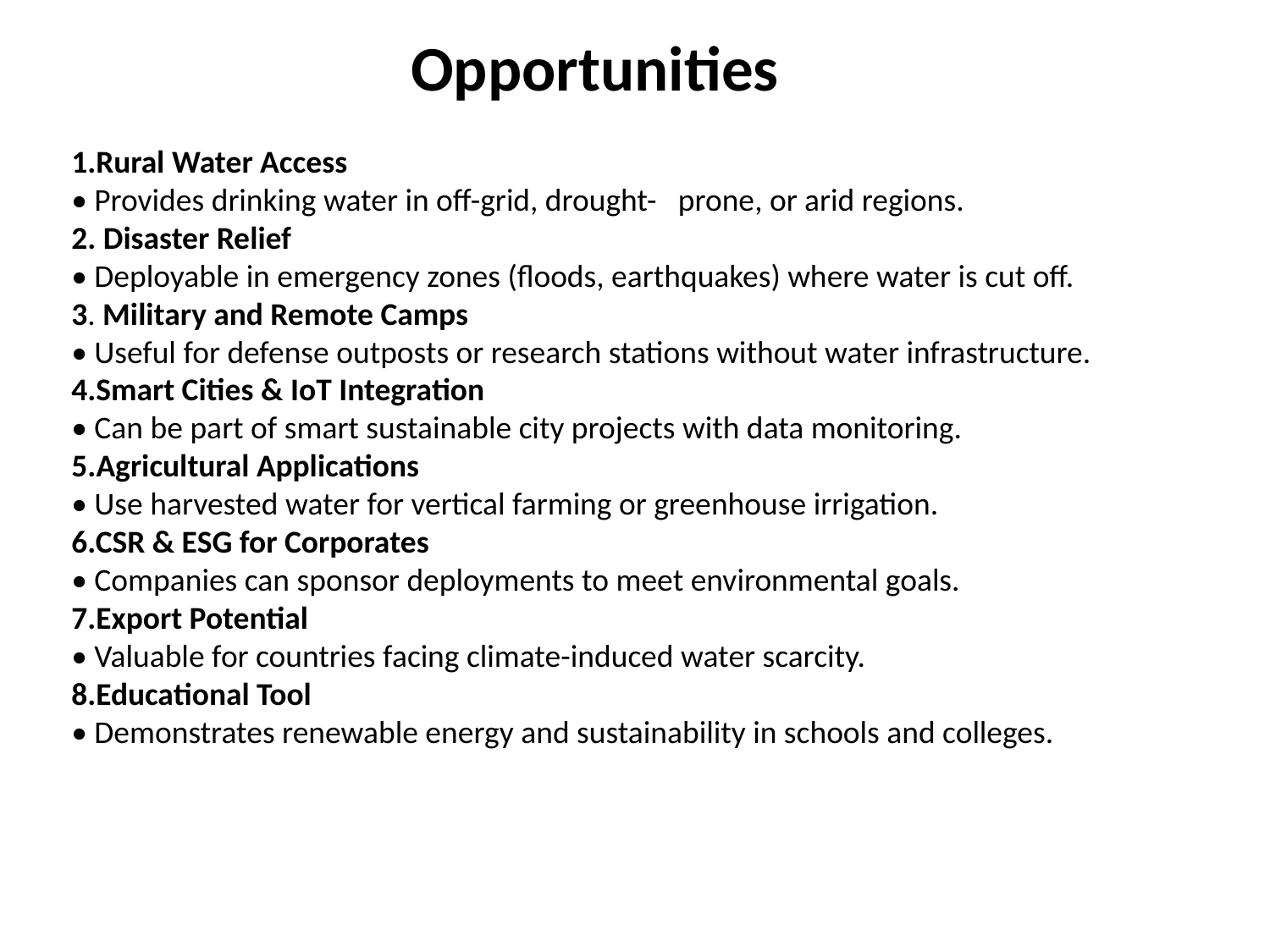

Opportunities
1.Rural Water Access
• Provides drinking water in off-grid, drought-   prone, or arid regions.
2. Disaster Relief
• Deployable in emergency zones (floods, earthquakes) where water is cut off.
3. Military and Remote Camps
• Useful for defense outposts or research stations without water infrastructure.

4.Smart Cities & IoT Integration
• Can be part of smart sustainable city projects with data monitoring.
5.Agricultural Applications
• Use harvested water for vertical farming or greenhouse irrigation.
6.CSR & ESG for Corporates
• Companies can sponsor deployments to meet environmental goals.
7.Export Potential
• Valuable for countries facing climate-induced water scarcity.
8.Educational Tool
• Demonstrates renewable energy and sustainability in schools and colleges.